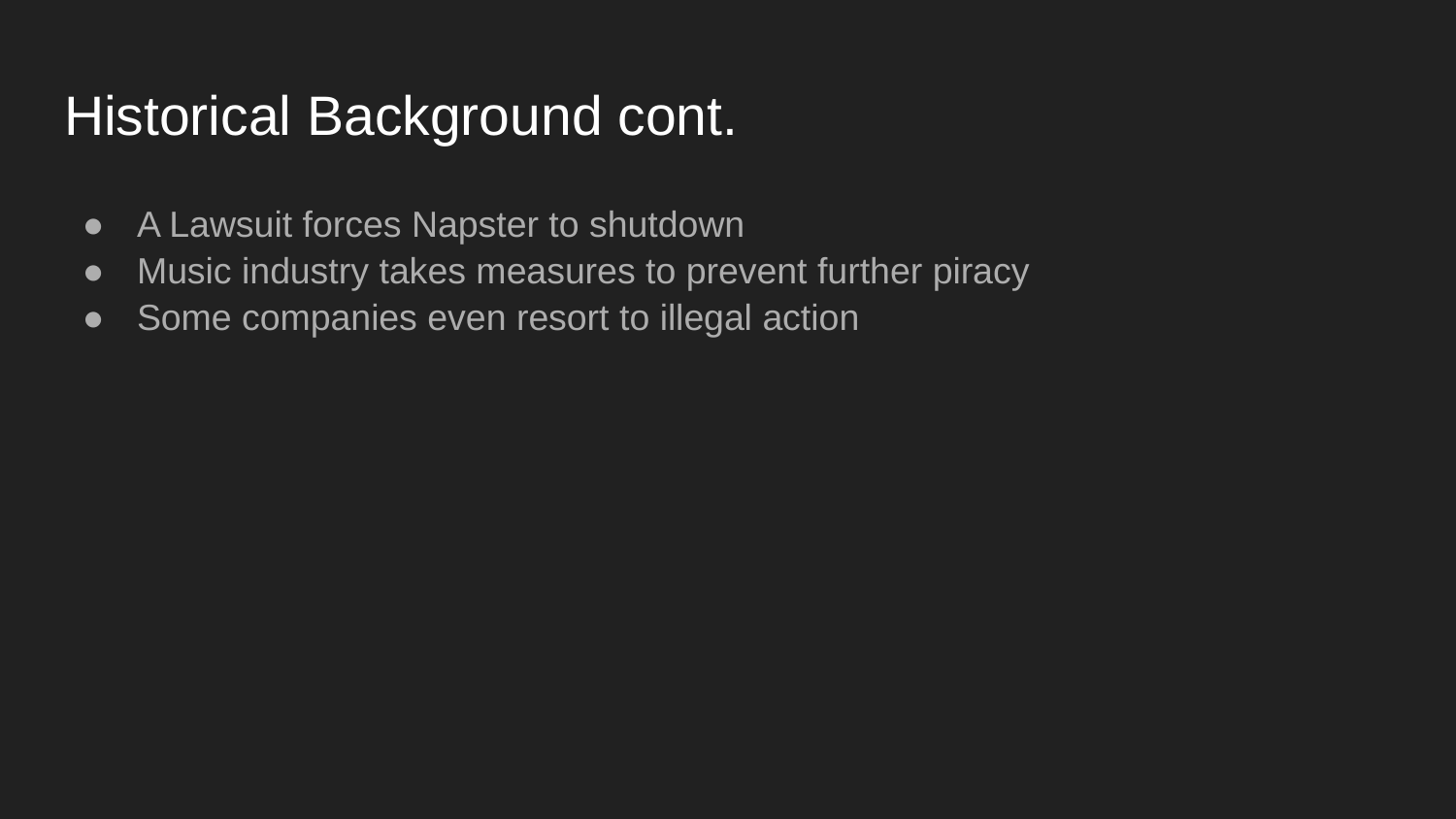

# Historical Background cont.
A Lawsuit forces Napster to shutdown
Music industry takes measures to prevent further piracy
Some companies even resort to illegal action